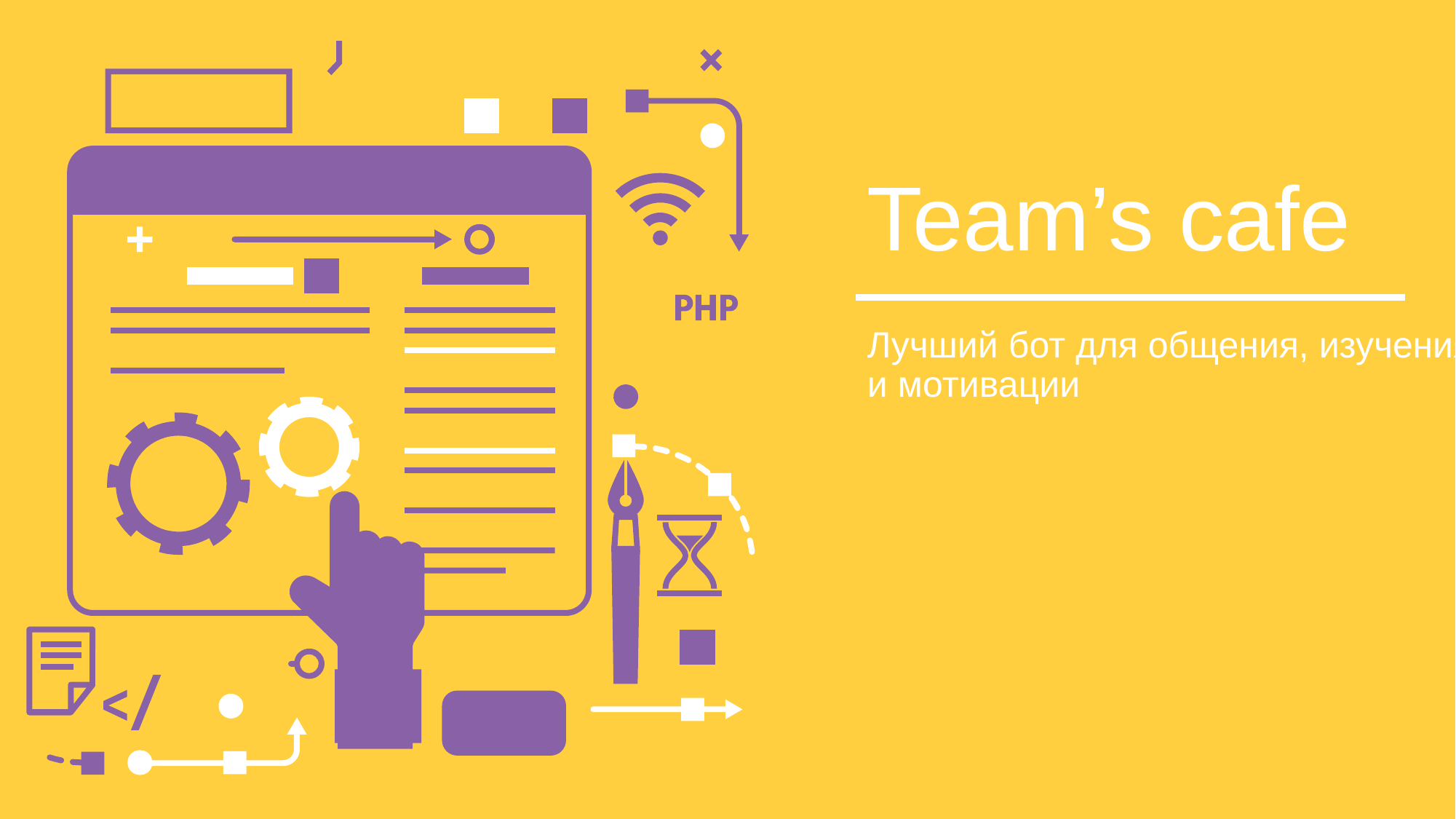

# Team’s cafe

Лучший бот для общения, изучения и мотивации